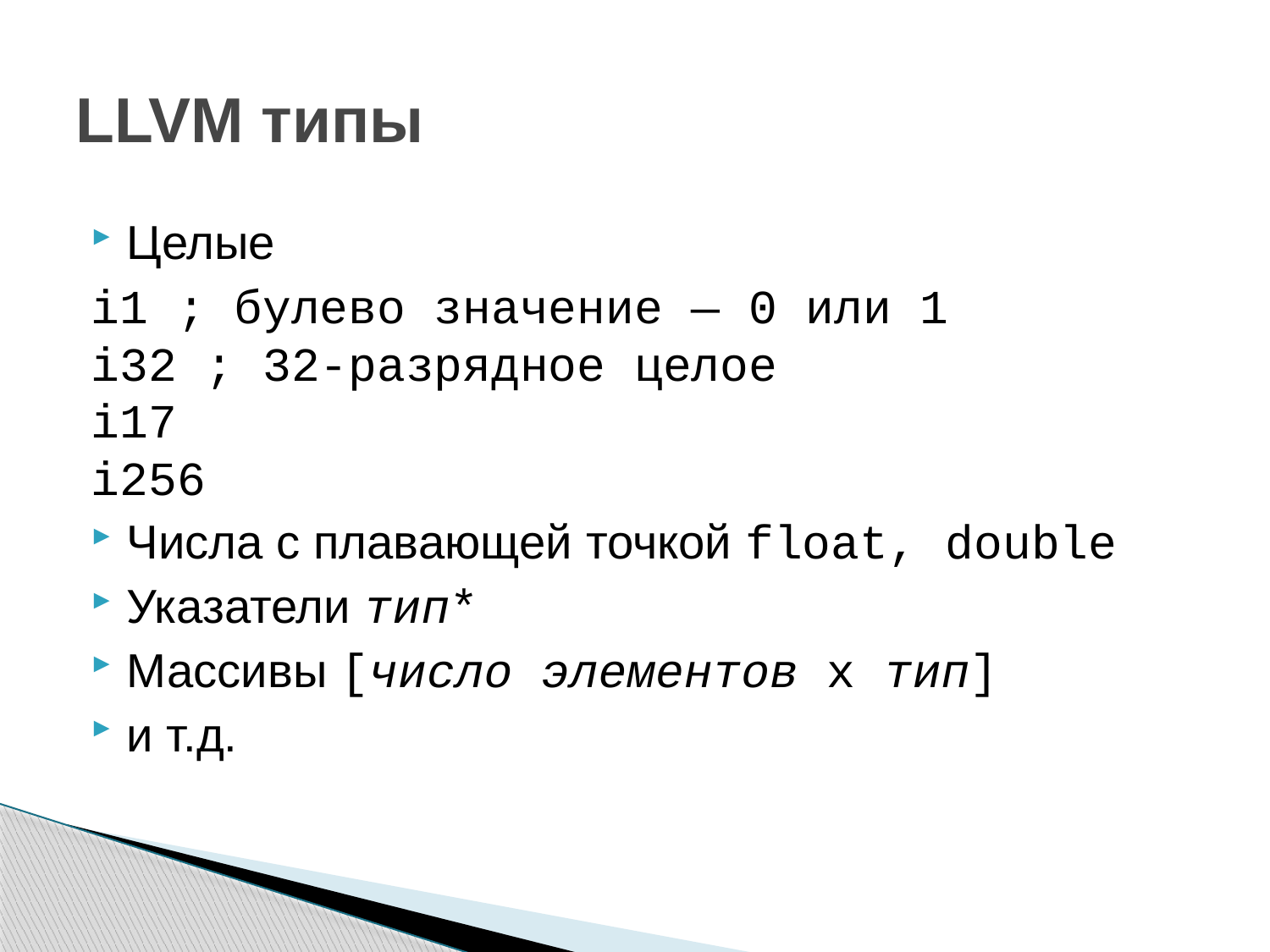

# LLVM типы
Целые
i1 ; булево значение — 0 или 1
i32 ; 32-разрядное целое
i17
i256
Числа с плавающей точкой float, double
Указатели тип*
Массивы [число элементов x тип]
и т.д.